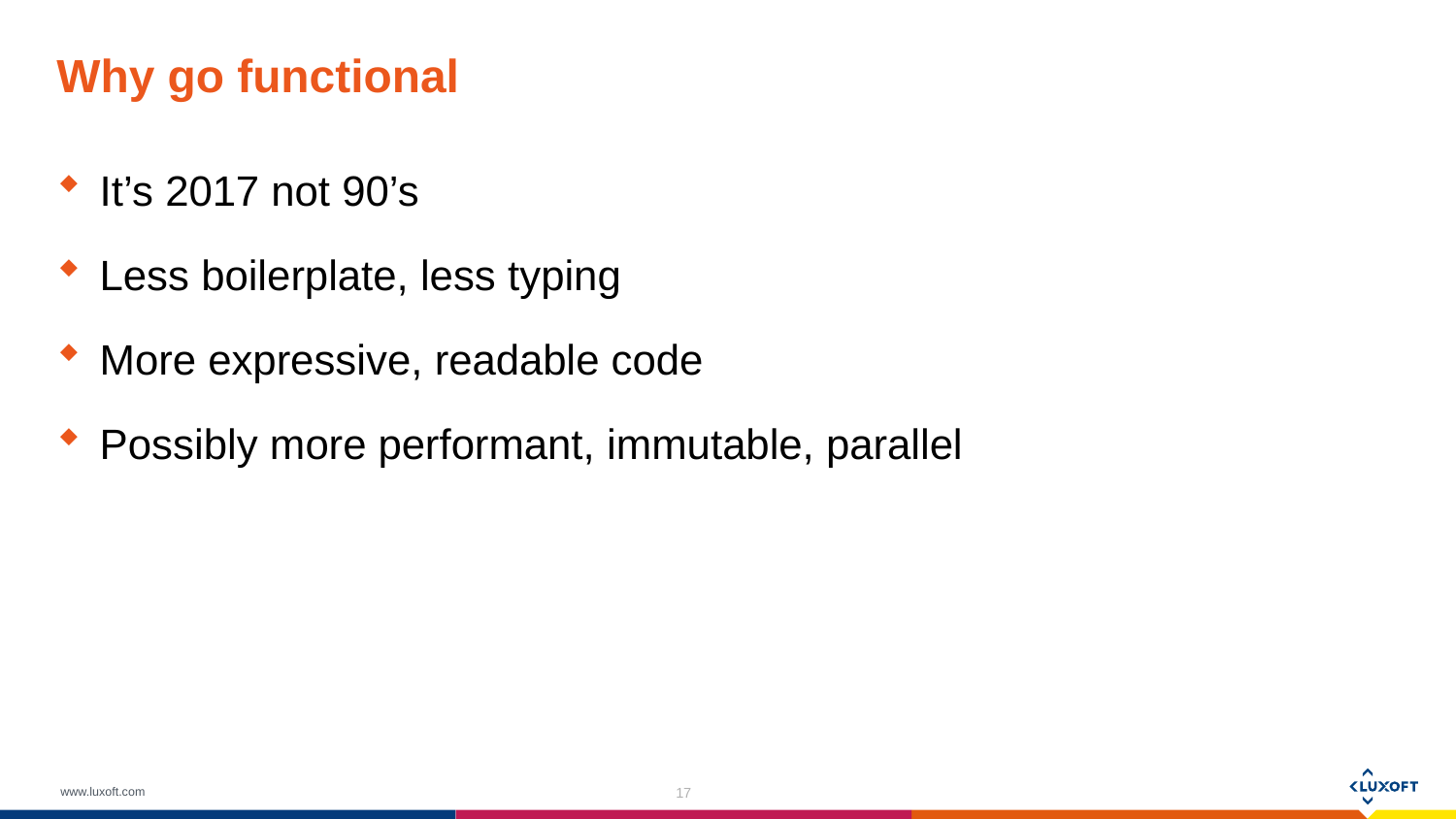

# Why go functional
It’s 2017 not 90’s
Less boilerplate, less typing
More expressive, readable code
Possibly more performant, immutable, parallel

17